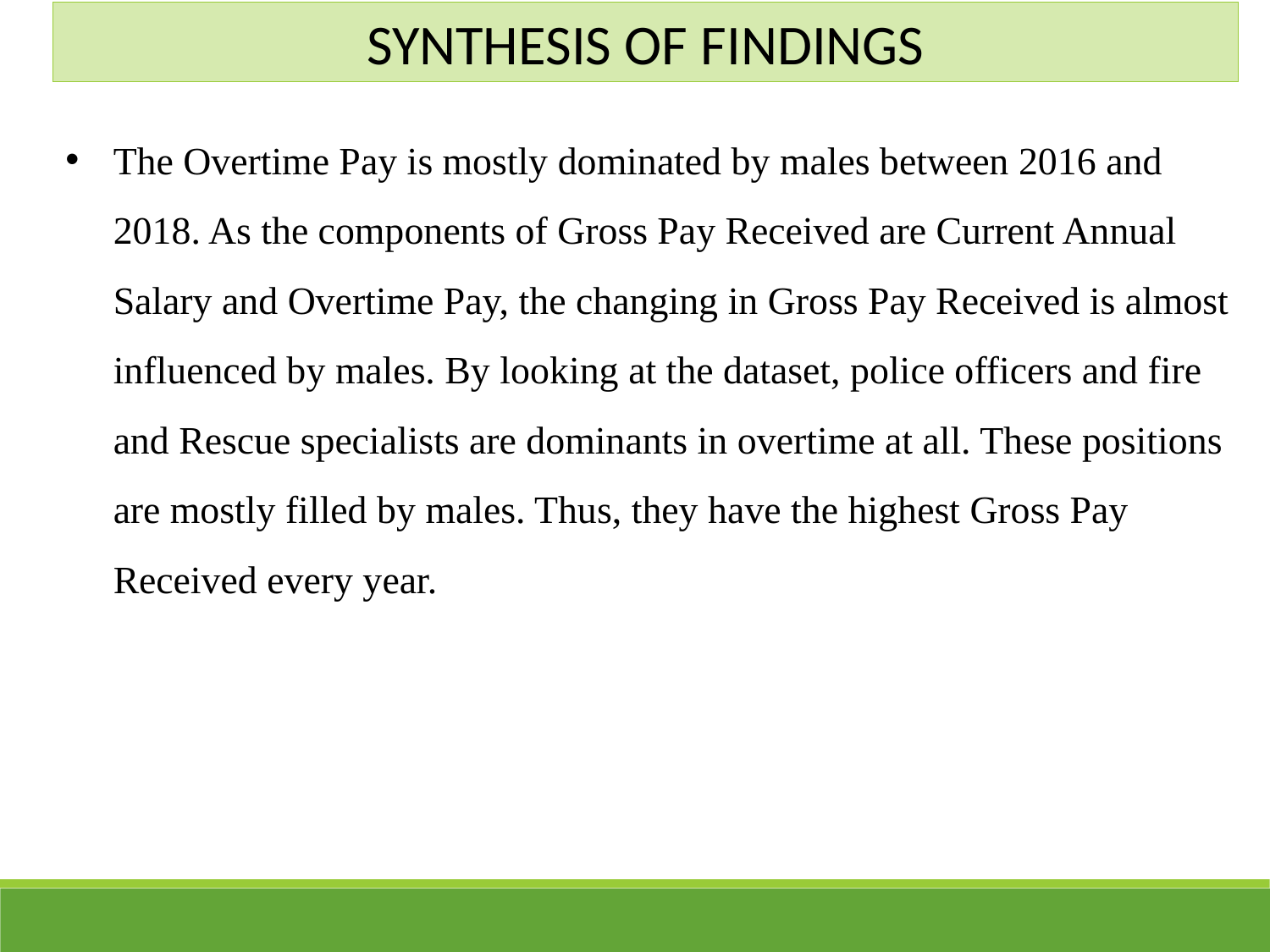

SYNTHESIS OF FINDINGS
The Overtime Pay is mostly dominated by males between 2016 and 2018. As the components of Gross Pay Received are Current Annual Salary and Overtime Pay, the changing in Gross Pay Received is almost influenced by males. By looking at the dataset, police officers and fire and Rescue specialists are dominants in overtime at all. These positions are mostly filled by males. Thus, they have the highest Gross Pay Received every year.